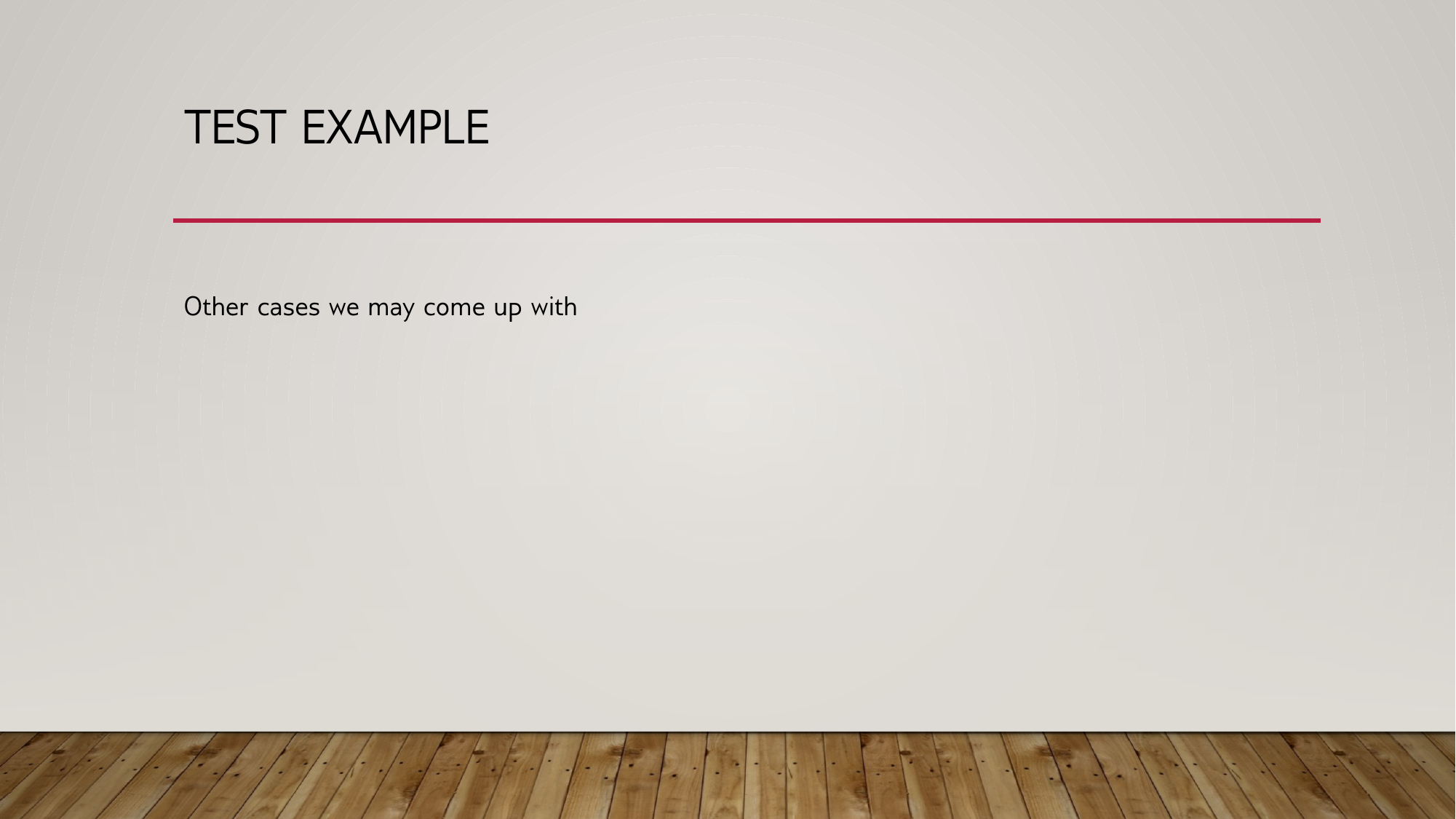

# Test Example
Other cases we may come up with